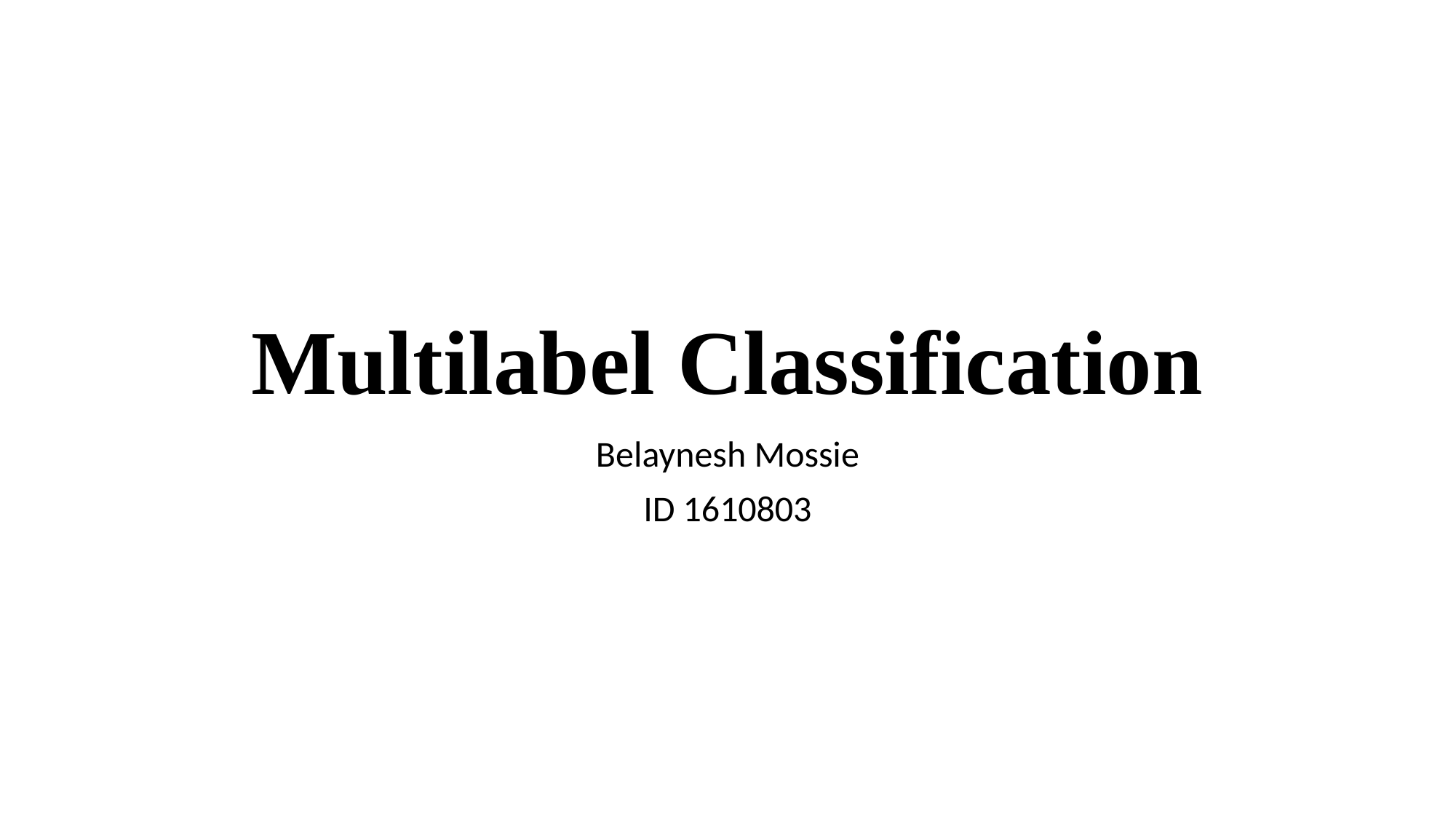

# Multilabel Classification
Belaynesh Mossie
ID 1610803